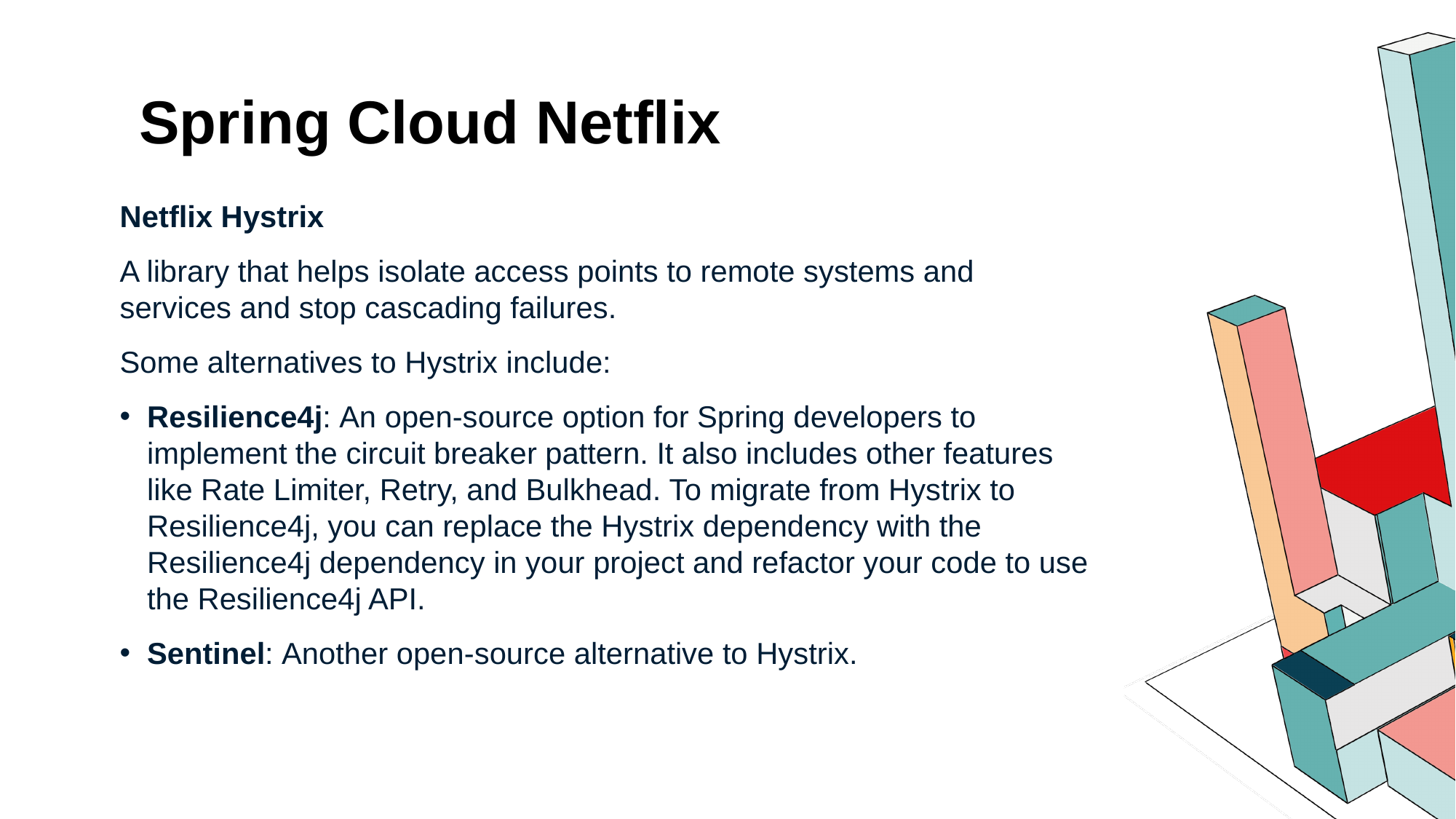

Spring Cloud Netflix
Netflix Hystrix
A library that helps isolate access points to remote systems and services and stop cascading failures.
Some alternatives to Hystrix include:
Resilience4j: An open-source option for Spring developers to implement the circuit breaker pattern. It also includes other features like Rate Limiter, Retry, and Bulkhead. To migrate from Hystrix to Resilience4j, you can replace the Hystrix dependency with the Resilience4j dependency in your project and refactor your code to use the Resilience4j API.
Sentinel: Another open-source alternative to Hystrix.